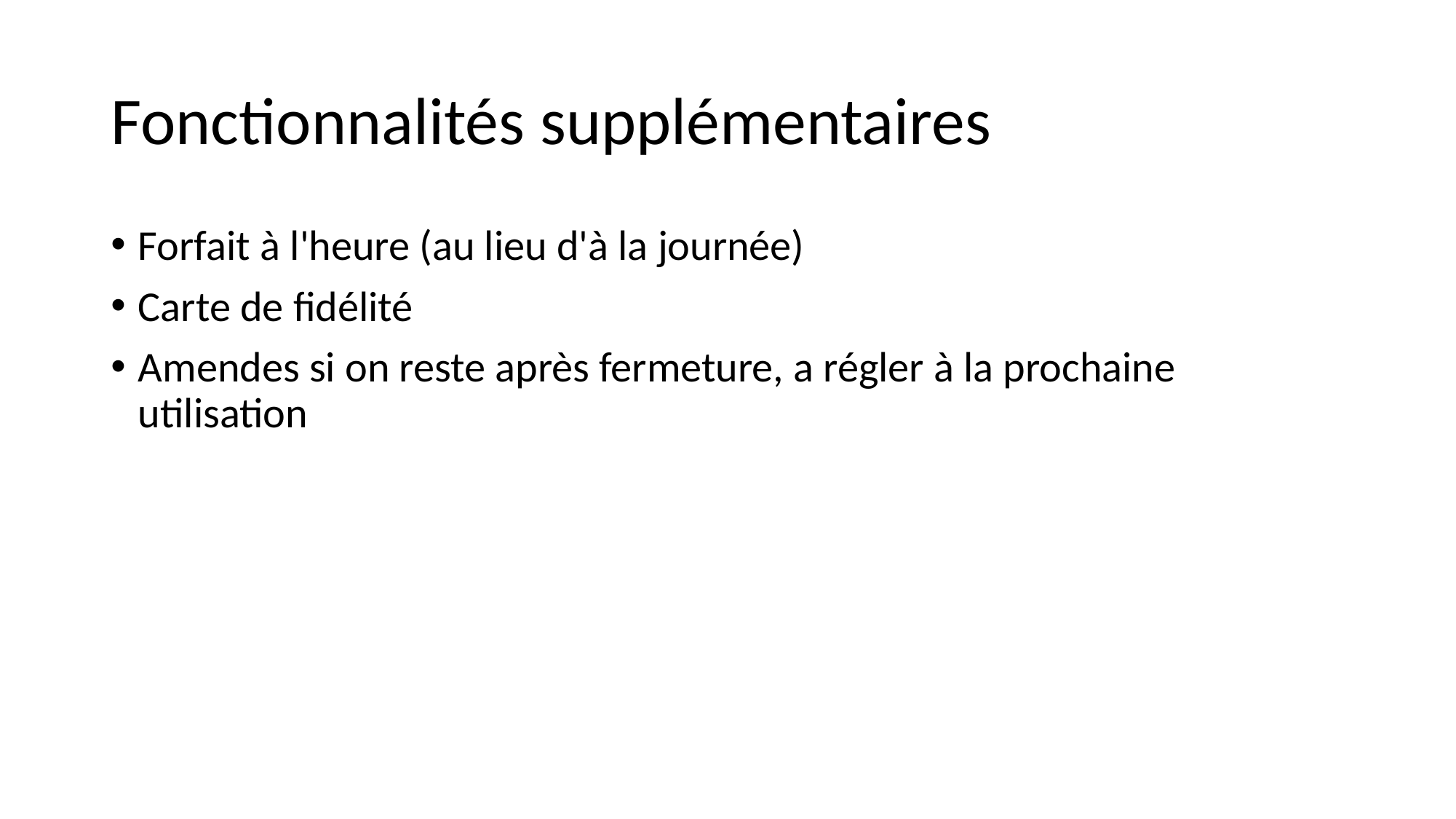

# Fonctionnalités supplémentaires
Forfait à l'heure (au lieu d'à la journée)
Carte de fidélité
Amendes si on reste après fermeture, a régler à la prochaine utilisation